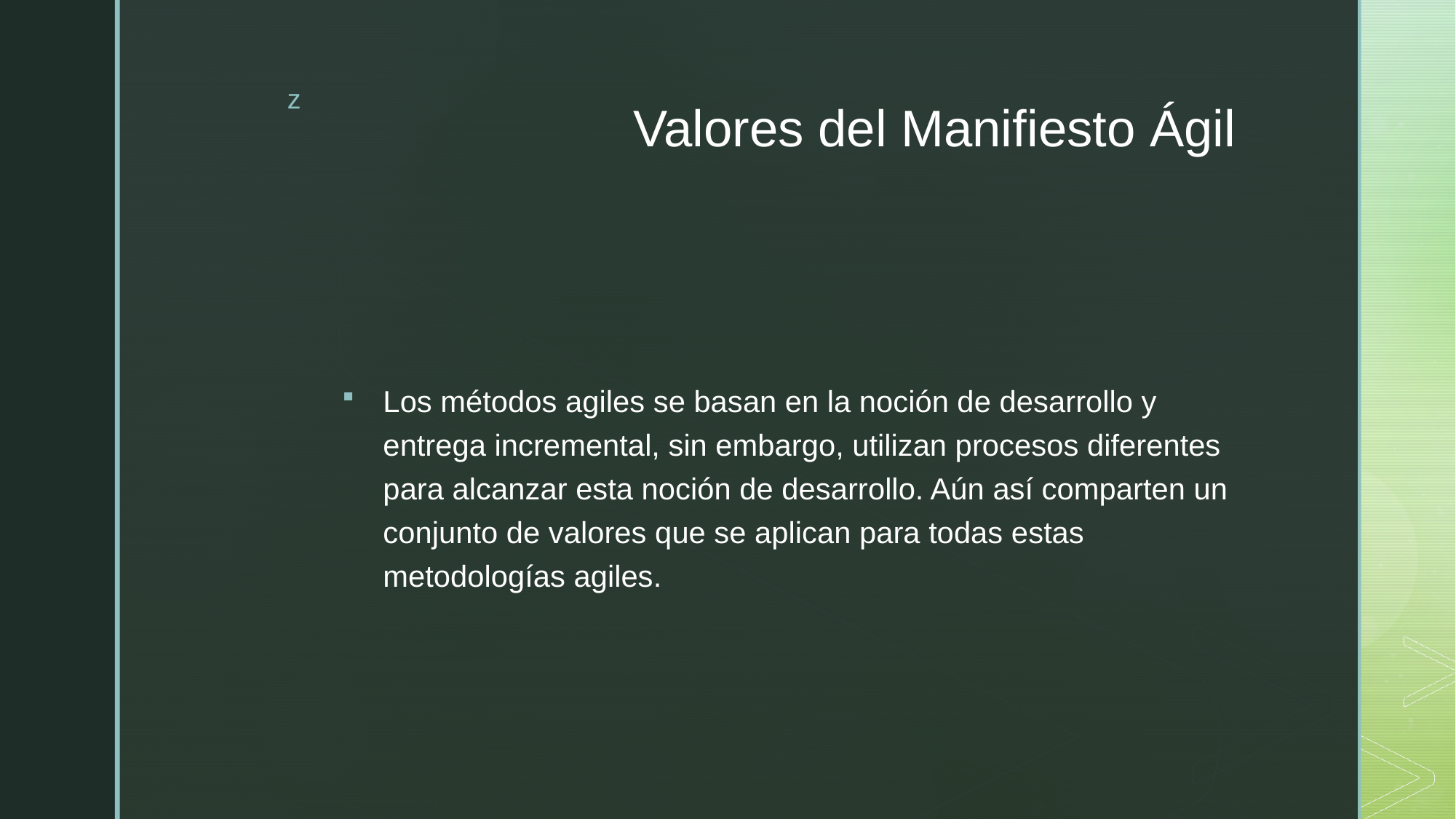

# Valores del Manifiesto Ágil
Los métodos agiles se basan en la noción de desarrollo y entrega incremental, sin embargo, utilizan procesos diferentes para alcanzar esta noción de desarrollo. Aún así comparten un conjunto de valores que se aplican para todas estas metodologías agiles.